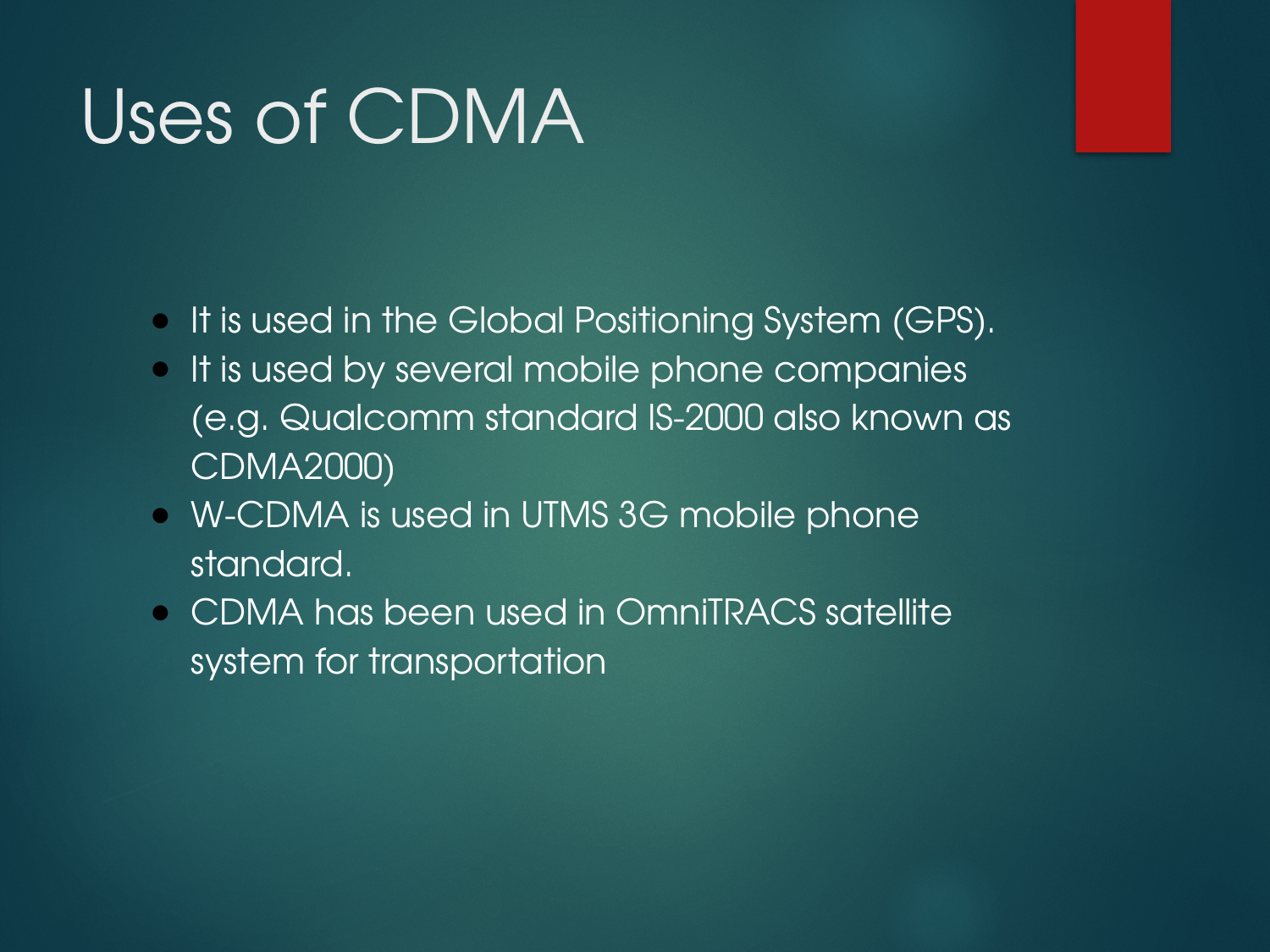

# Uses of CDMA
It is used in the Global Positioning System (GPS).
It is used by several mobile phone companies (e.g. Qualcomm standard IS-2000 also known as CDMA2000)
W-CDMA is used in UTMS 3G mobile phone standard.
CDMA has been used in OmniTRACS satellite system for transportation